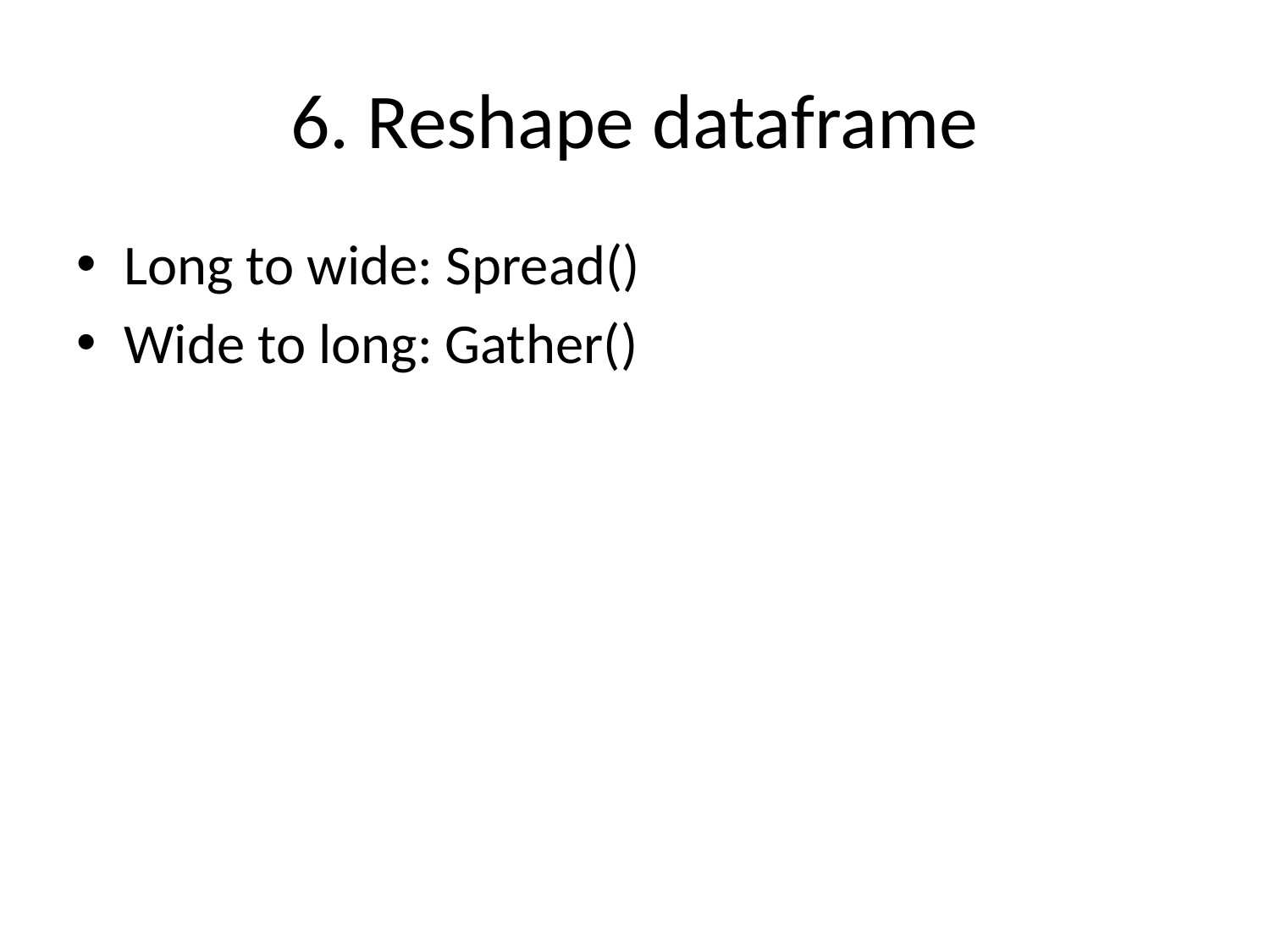

# 6. Reshape dataframe
Long to wide: Spread()
Wide to long: Gather()